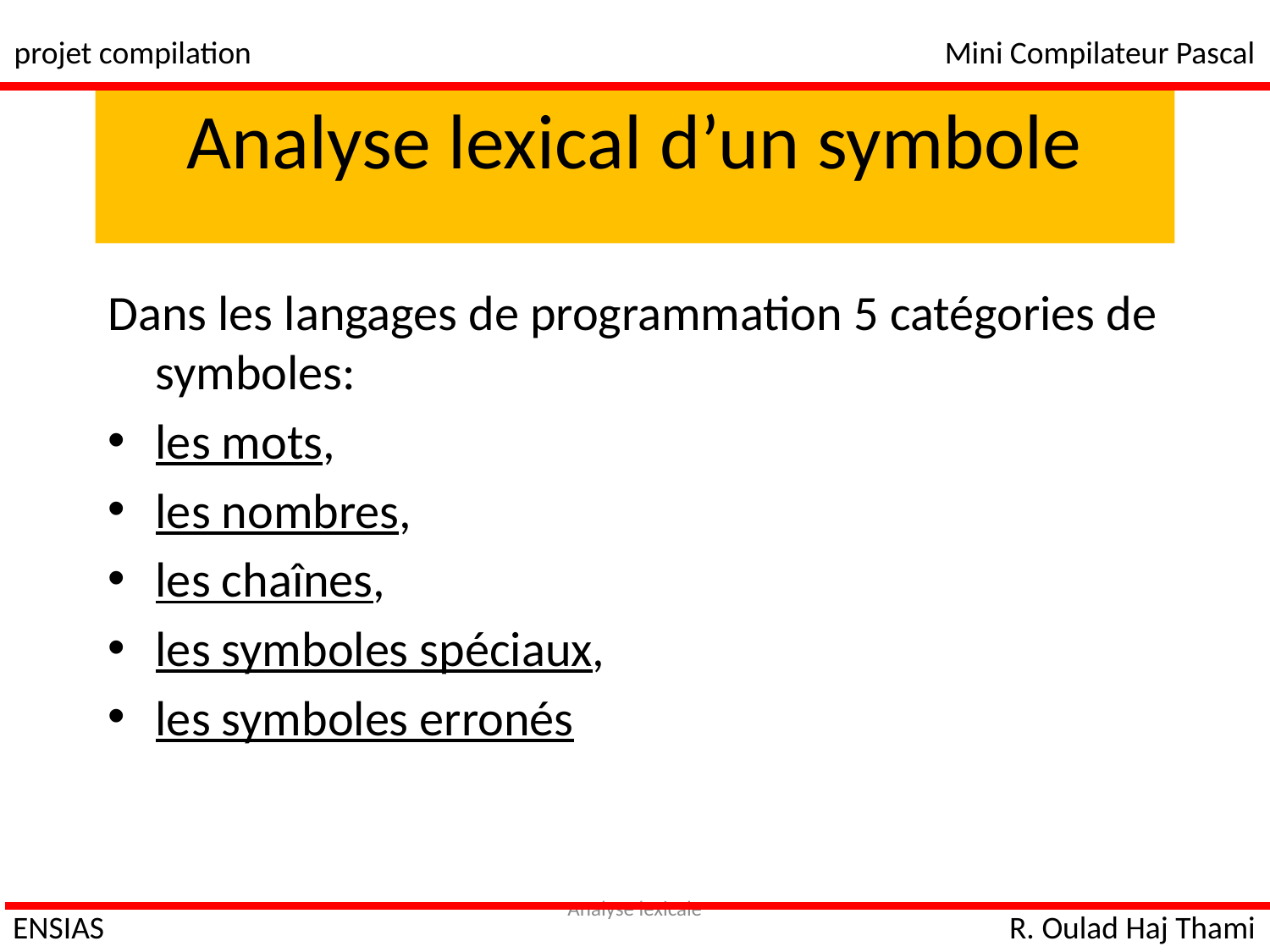

projet compilation
Mini Compilateur Pascal
# Analyse lexical d’un symbole
Dans les langages de programmation 5 catégories de symboles:
les mots,
les nombres,
les chaînes,
les symboles spéciaux,
les symboles erronés
Analyse lexicale
ENSIAS
R. Oulad Haj Thami